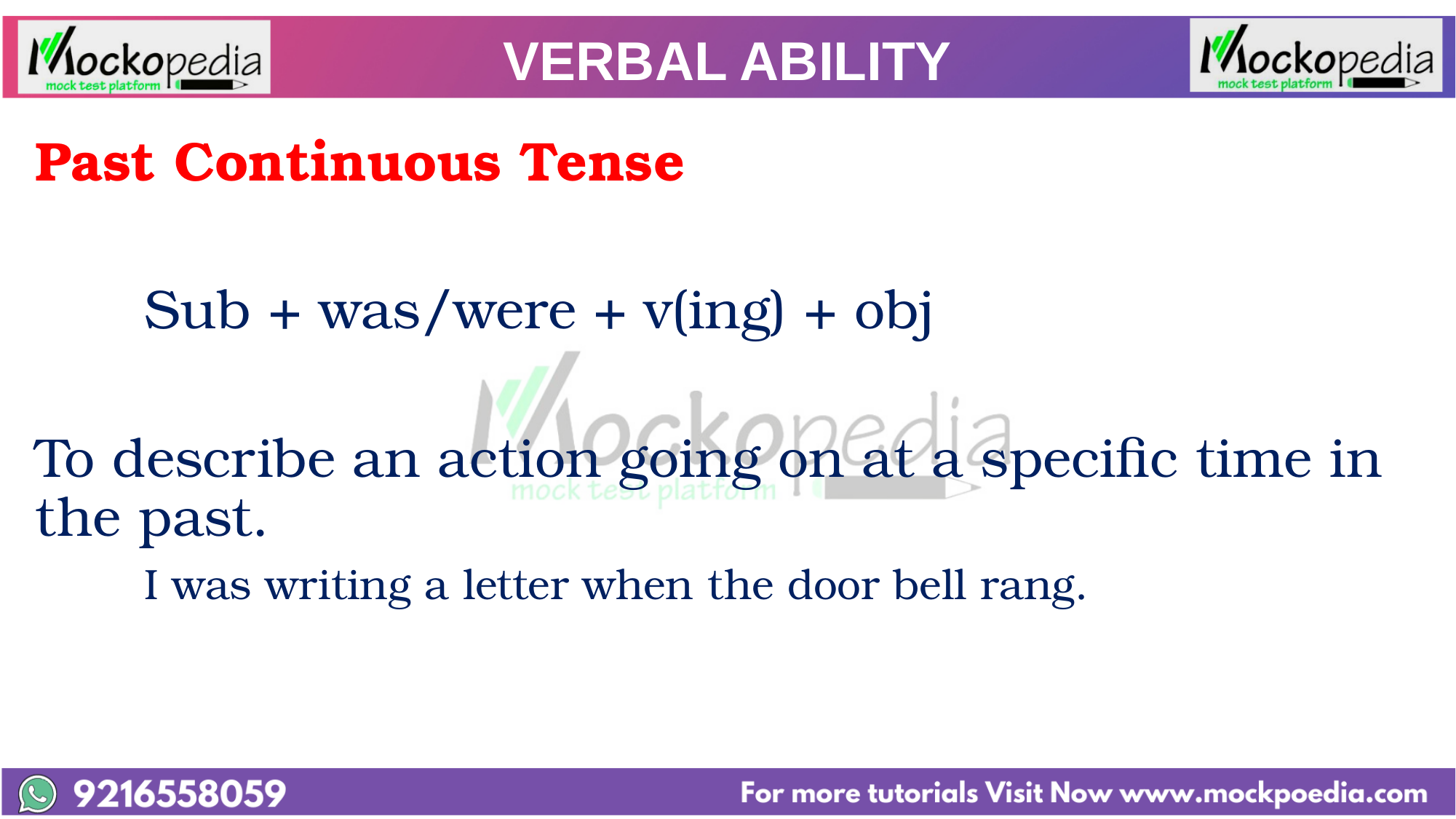

# VERBAL ABILITY
Past Continuous Tense

	Sub + was/were + v(ing) + obj

To describe an action going on at a specific time in the past.
	I was writing a letter when the door bell rang.